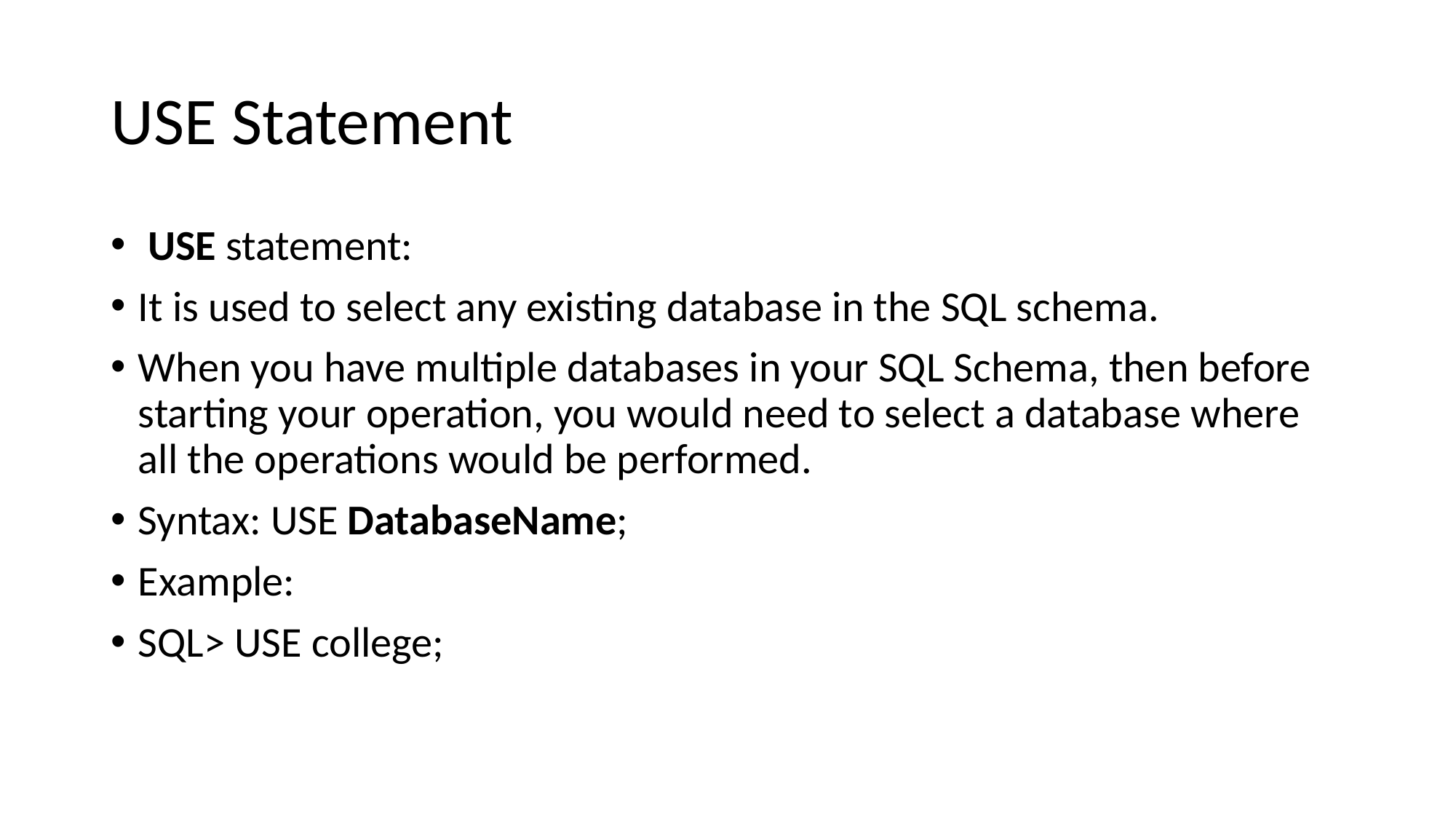

# USE Statement
 USE statement:
It is used to select any existing database in the SQL schema.
When you have multiple databases in your SQL Schema, then before starting your operation, you would need to select a database where all the operations would be performed.
Syntax: USE DatabaseName;
Example:
SQL> USE college;